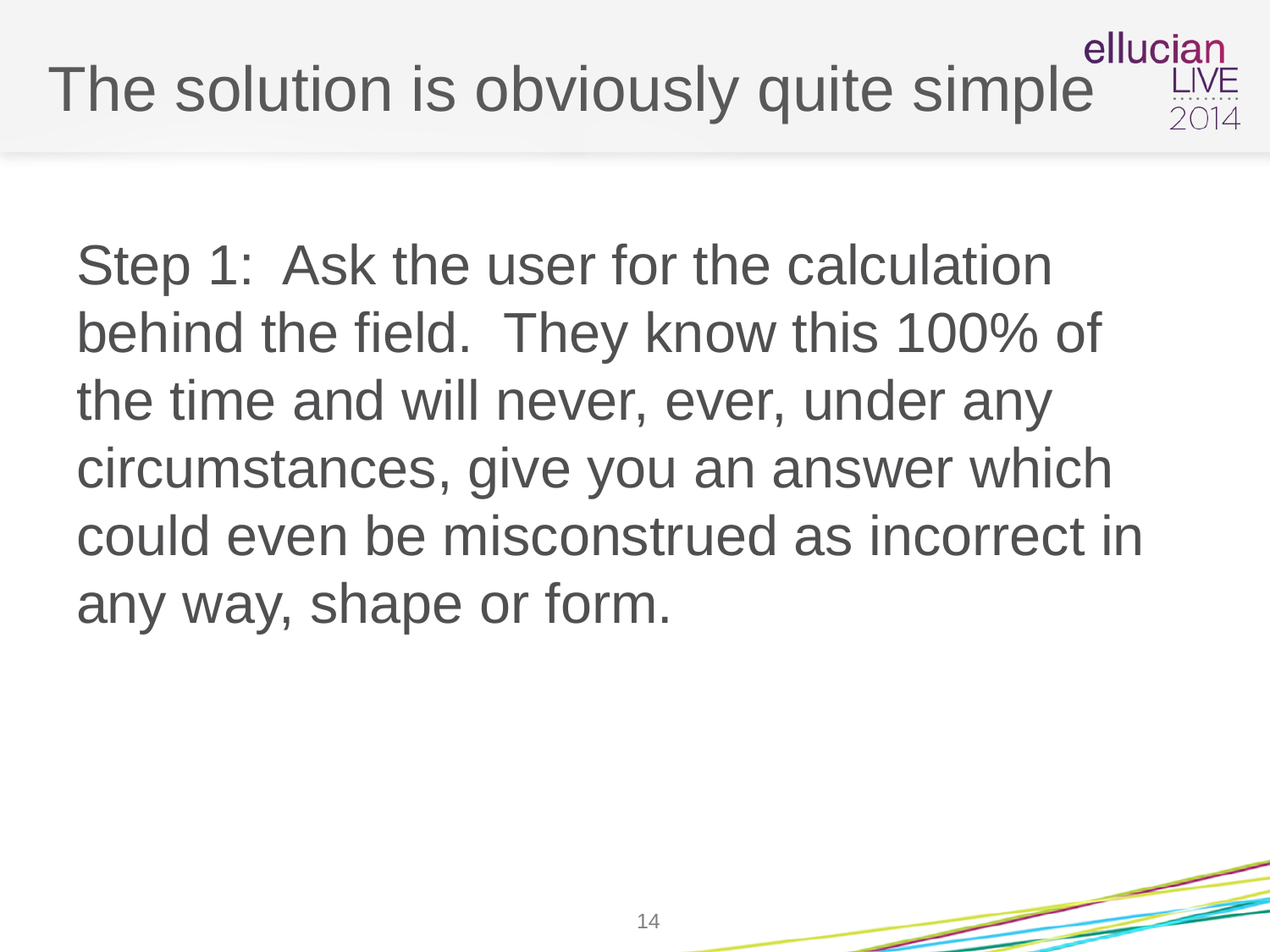

# The solution is obviously quite simple
Step 1:  Ask the user for the calculation behind the field.  They know this 100% of the time and will never, ever, under any circumstances, give you an answer which could even be misconstrued as incorrect in any way, shape or form.
14